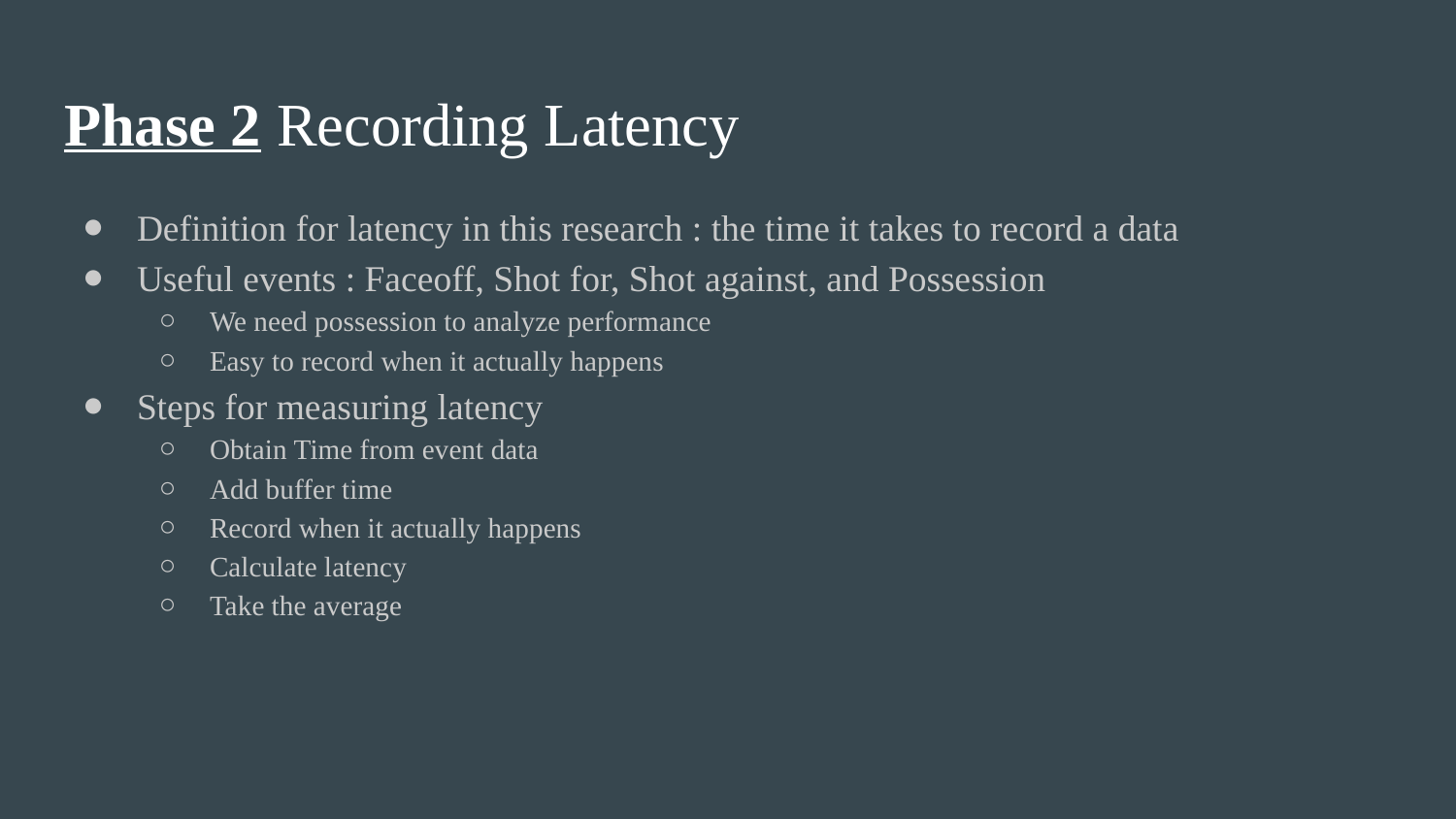

# Phase 2 Recording Latency
Definition for latency in this research : the time it takes to record a data
Useful events : Faceoff, Shot for, Shot against, and Possession
We need possession to analyze performance
Easy to record when it actually happens
Steps for measuring latency
Obtain Time from event data
Add buffer time
Record when it actually happens
Calculate latency
Take the average